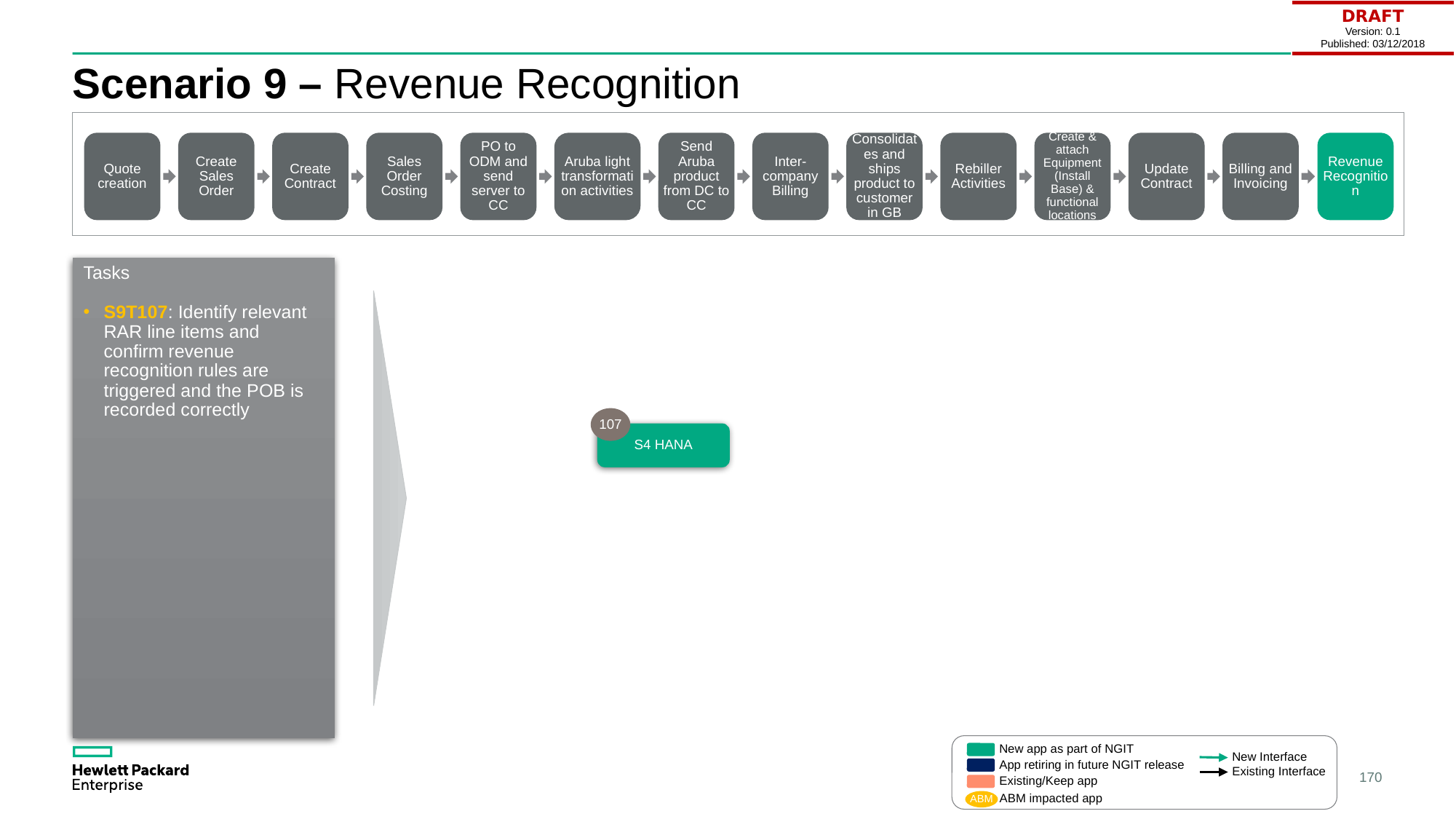

| DRAFT Version: 0.1 Published: 03/12/2018 |
| --- |
# Scenario 9 – Revenue Recognition

Quote creation
Create Sales Order
Create Contract
Sales Order Costing
PO to ODM and send server to CC
Aruba light transformation activities
Send Aruba product from DC to CC
Inter-company Billing
Consolidates and ships product to customer in GB
Rebiller Activities
Create & attach Equipment (Install Base) & functional locations
Update Contract
Billing and Invoicing
Revenue Recognition

Tasks

S9T107: Identify relevant RAR line items and confirm revenue recognition rules are triggered and the POB is recorded correctly

107
S4 HANA

New app as part of NGIT

New Interface
App retiring in future NGIT release

Existing Interface
Existing/Keep app

ABM impacted app
ABM
170